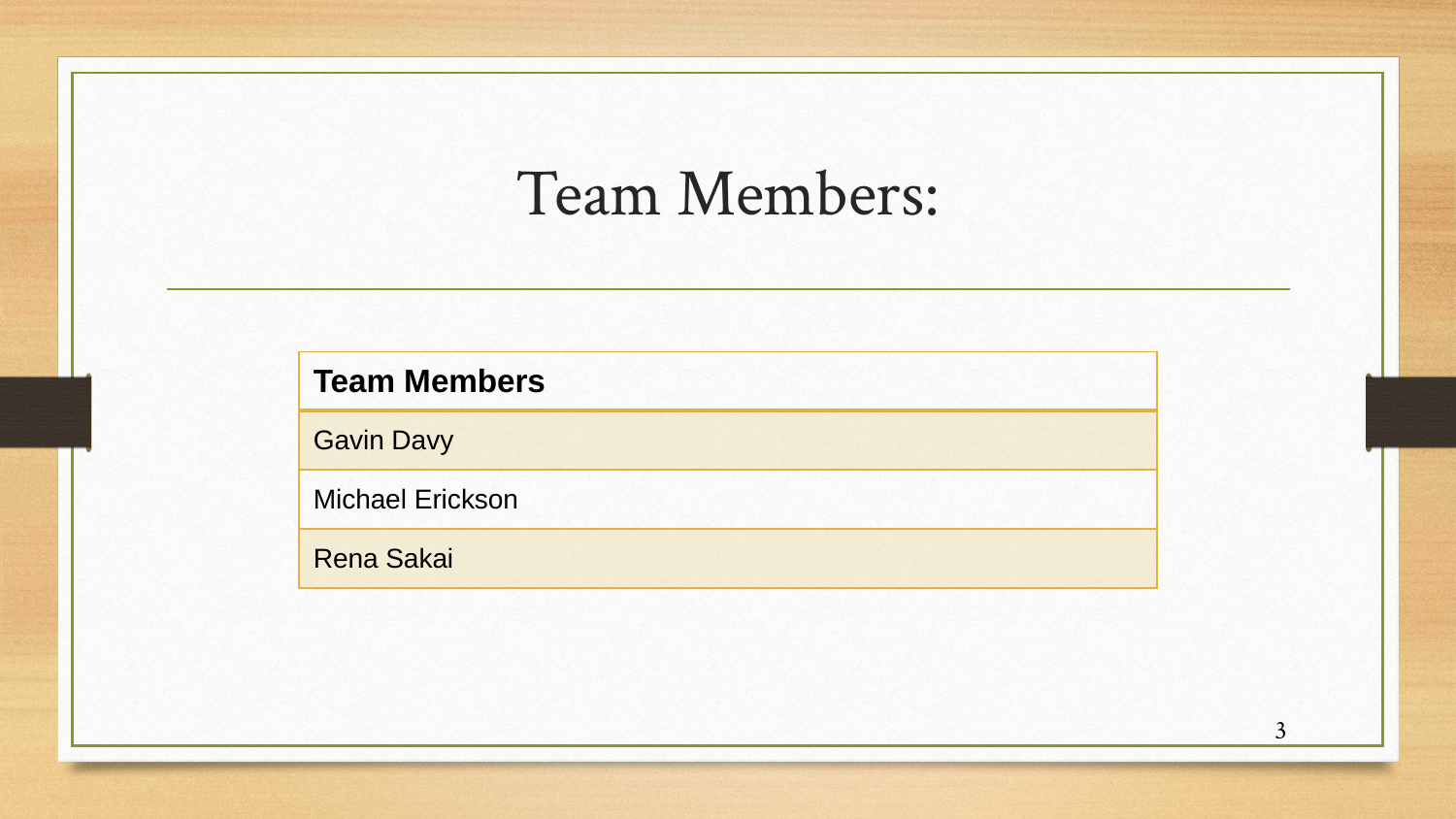

# Team Members:
| Team Members |
| --- |
| Gavin Davy |
| Michael Erickson |
| Rena Sakai |
3